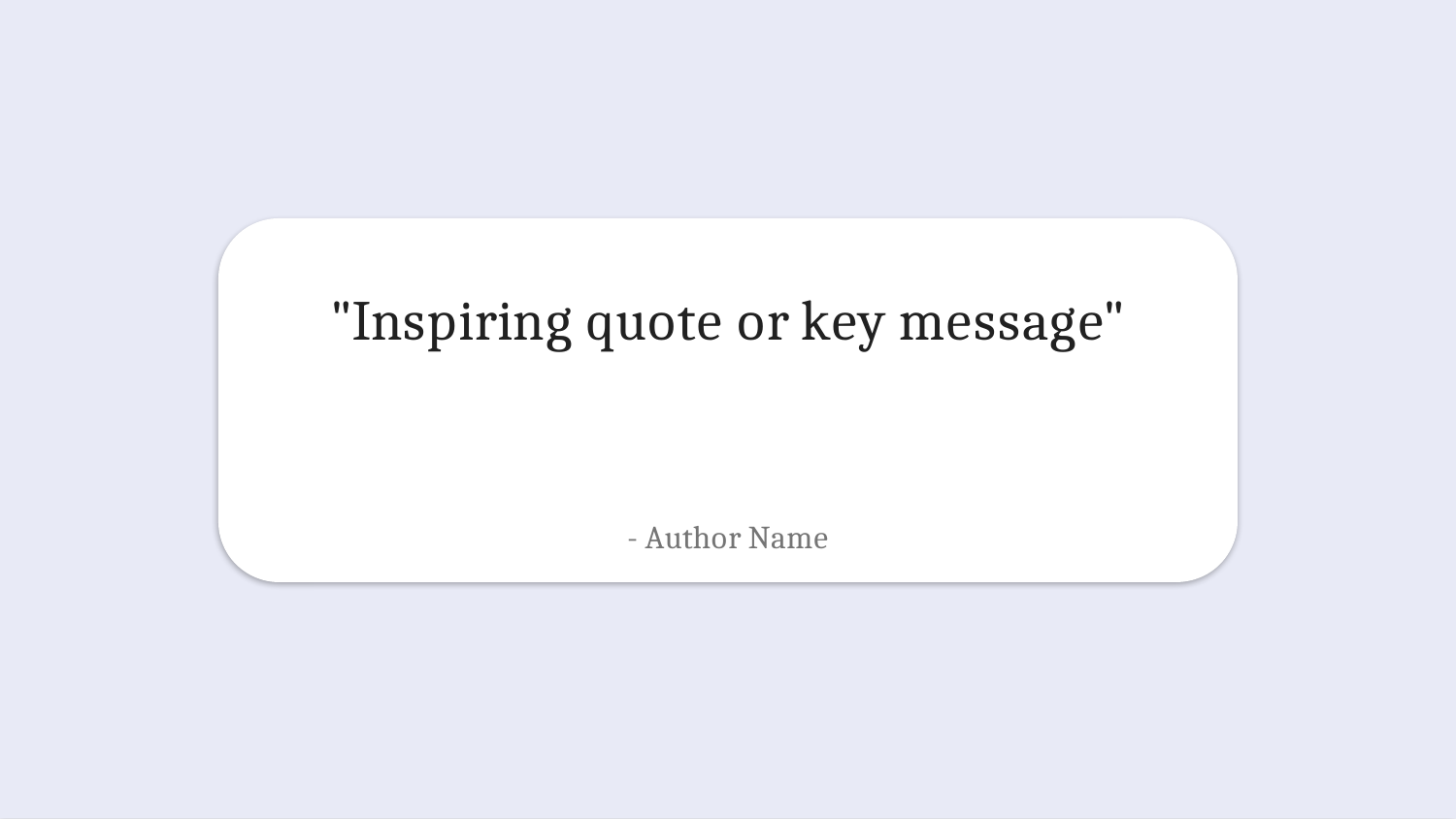

"Inspiring quote or key message"
- Author Name